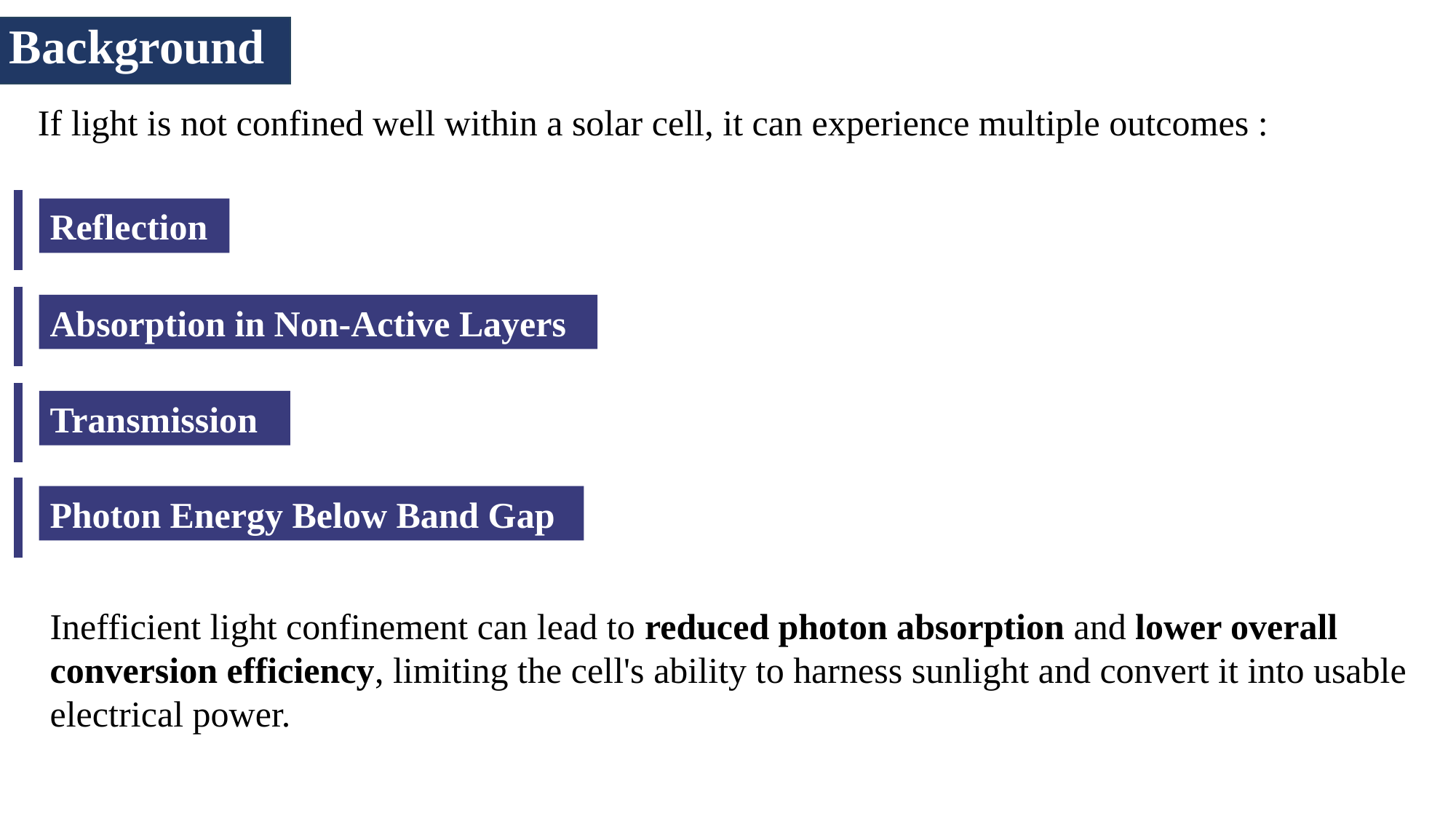

Background

If light is not confined well within a solar cell, it can experience multiple outcomes :
Reflection
Absorption in Non-Active Layers
Transmission
Photon Energy Below Band Gap
Inefficient light confinement can lead to reduced photon absorption and lower overall conversion efficiency, limiting the cell's ability to harness sunlight and convert it into usable electrical power.